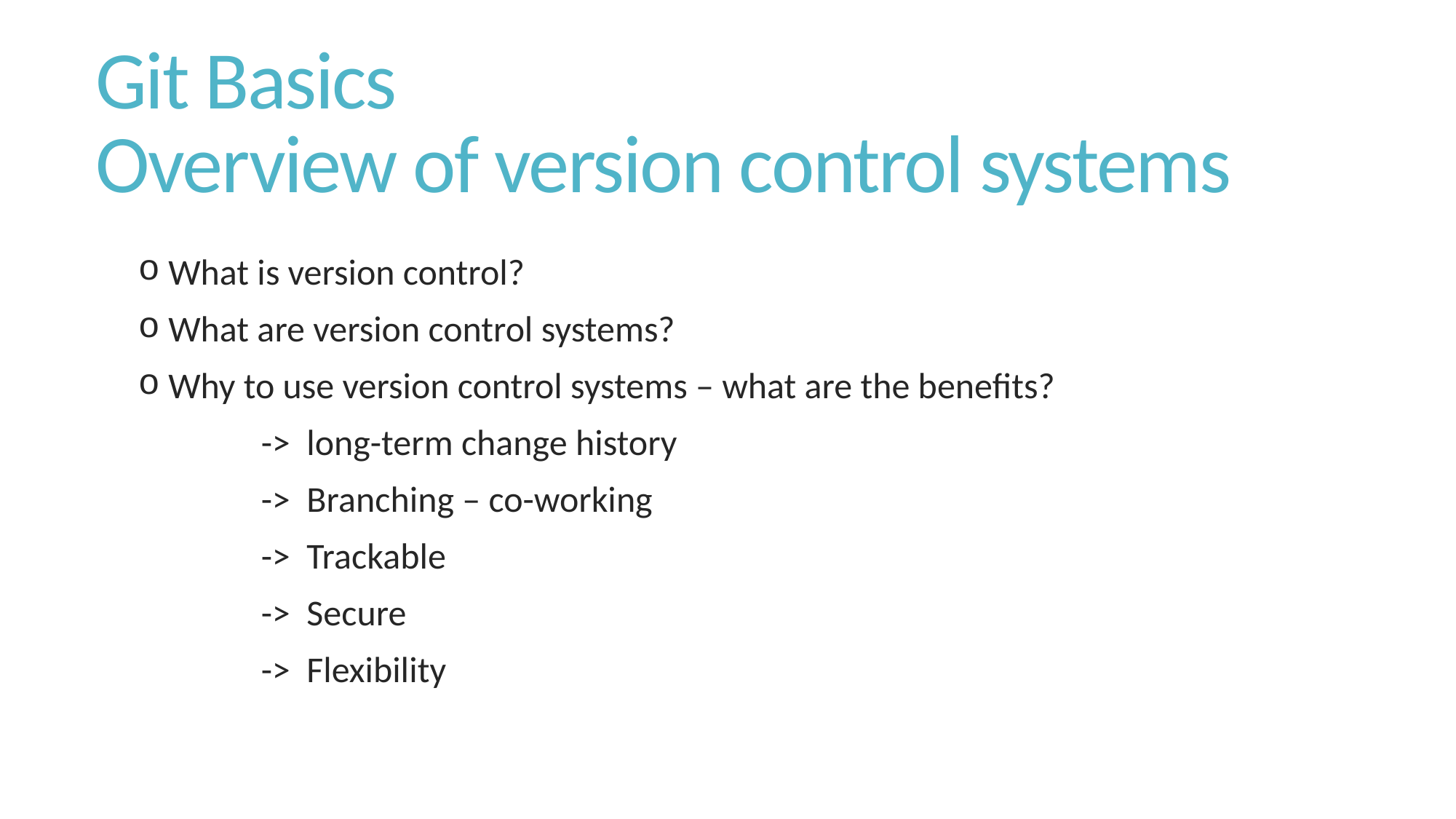

# Git Basics Overview of version control systems
 What is version control?
 What are version control systems?
 Why to use version control systems – what are the benefits?
               ->  long-term change history
               ->  Branching – co-working
               ->  Trackable
               ->  Secure
               ->  Flexibility